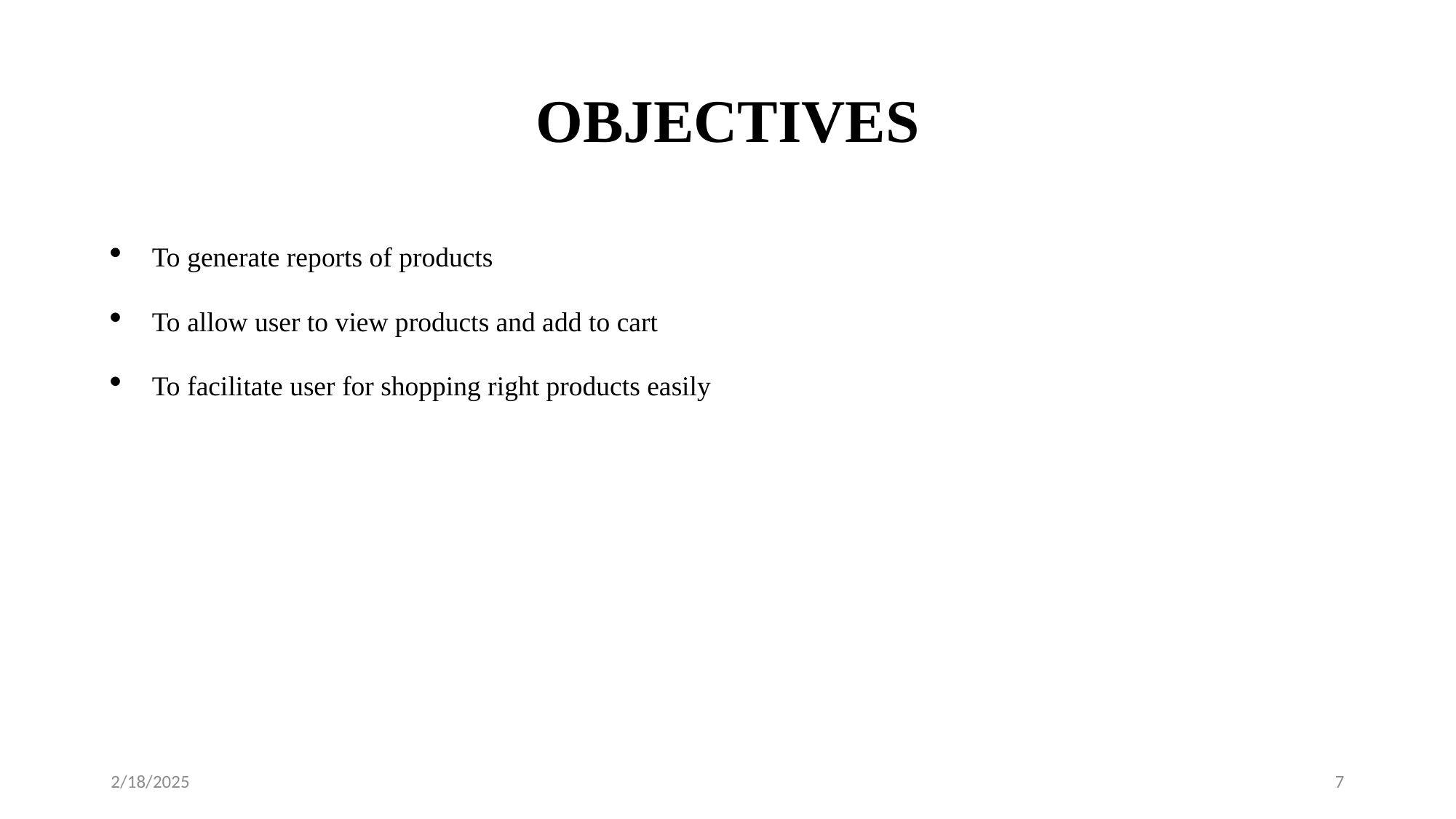

# OBJECTIVES
To generate reports of products
To allow user to view products and add to cart
To facilitate user for shopping right products easily
2/18/2025
7